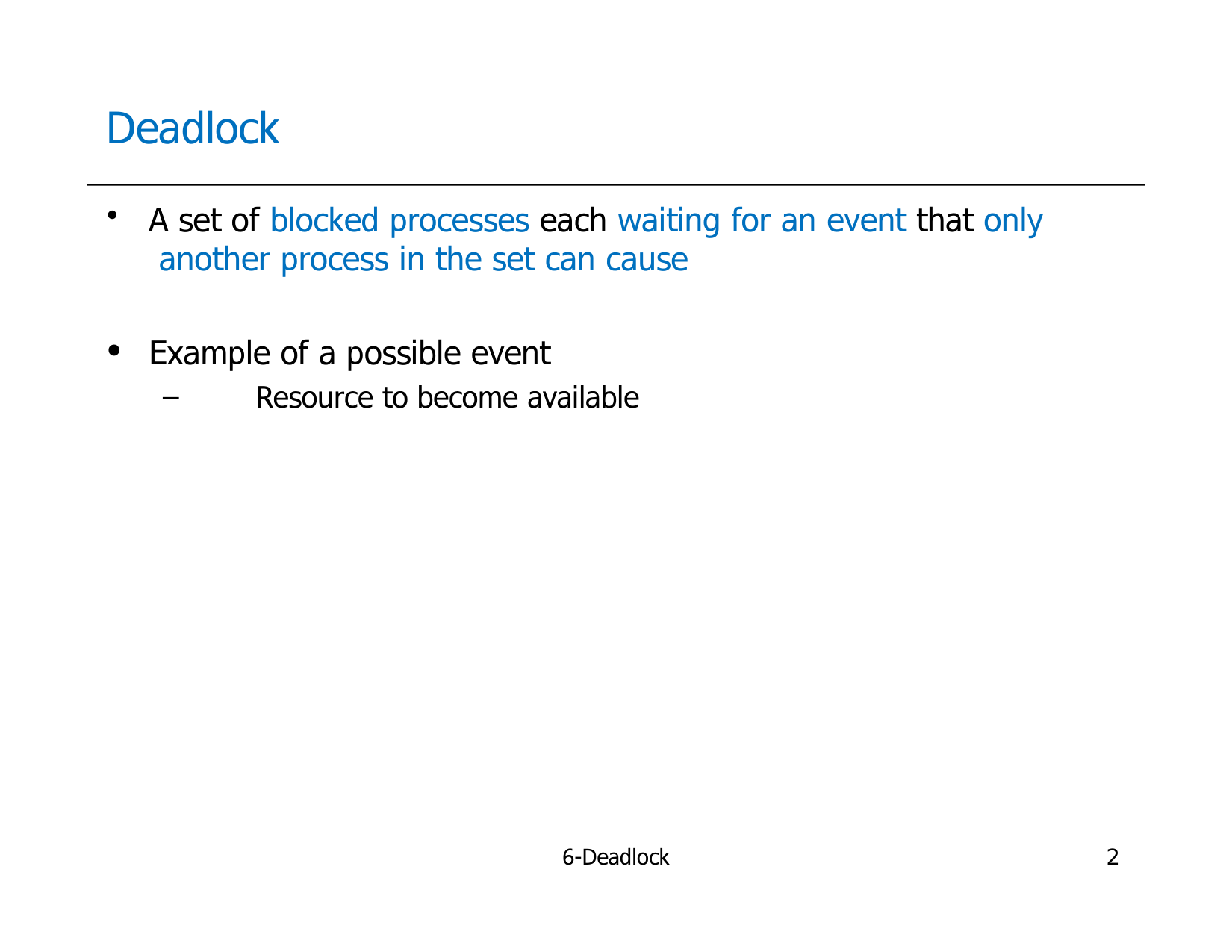

# Deadlock
A set of blocked processes each waiting for an event that only  another process in the set can cause

Example of a possible event
–	Resource to become available
6-Deadlock
2